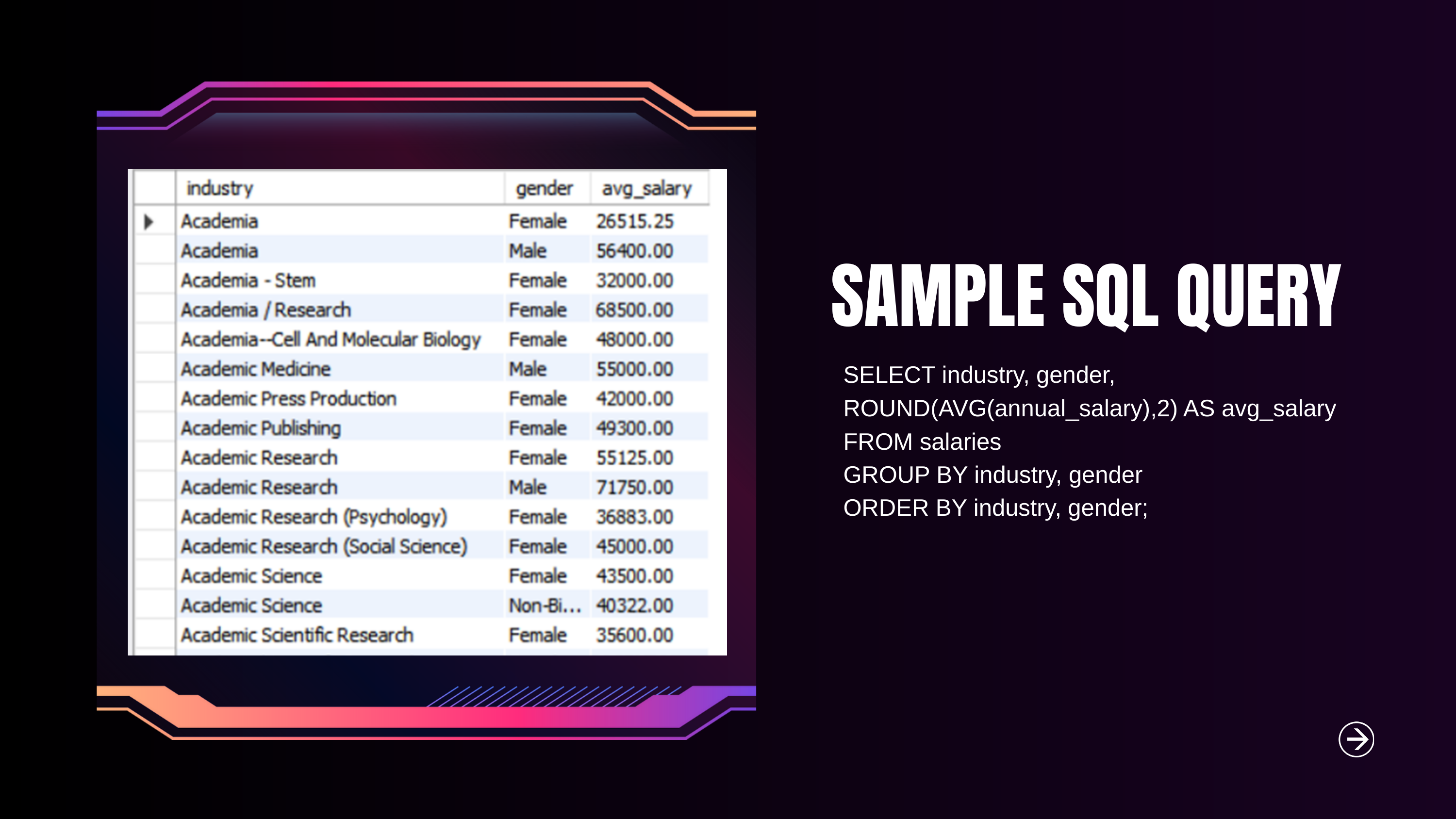

SAMPLE SQL QUERY
SELECT industry, gender, ROUND(AVG(annual_salary),2) AS avg_salary
FROM salaries
GROUP BY industry, gender
ORDER BY industry, gender;